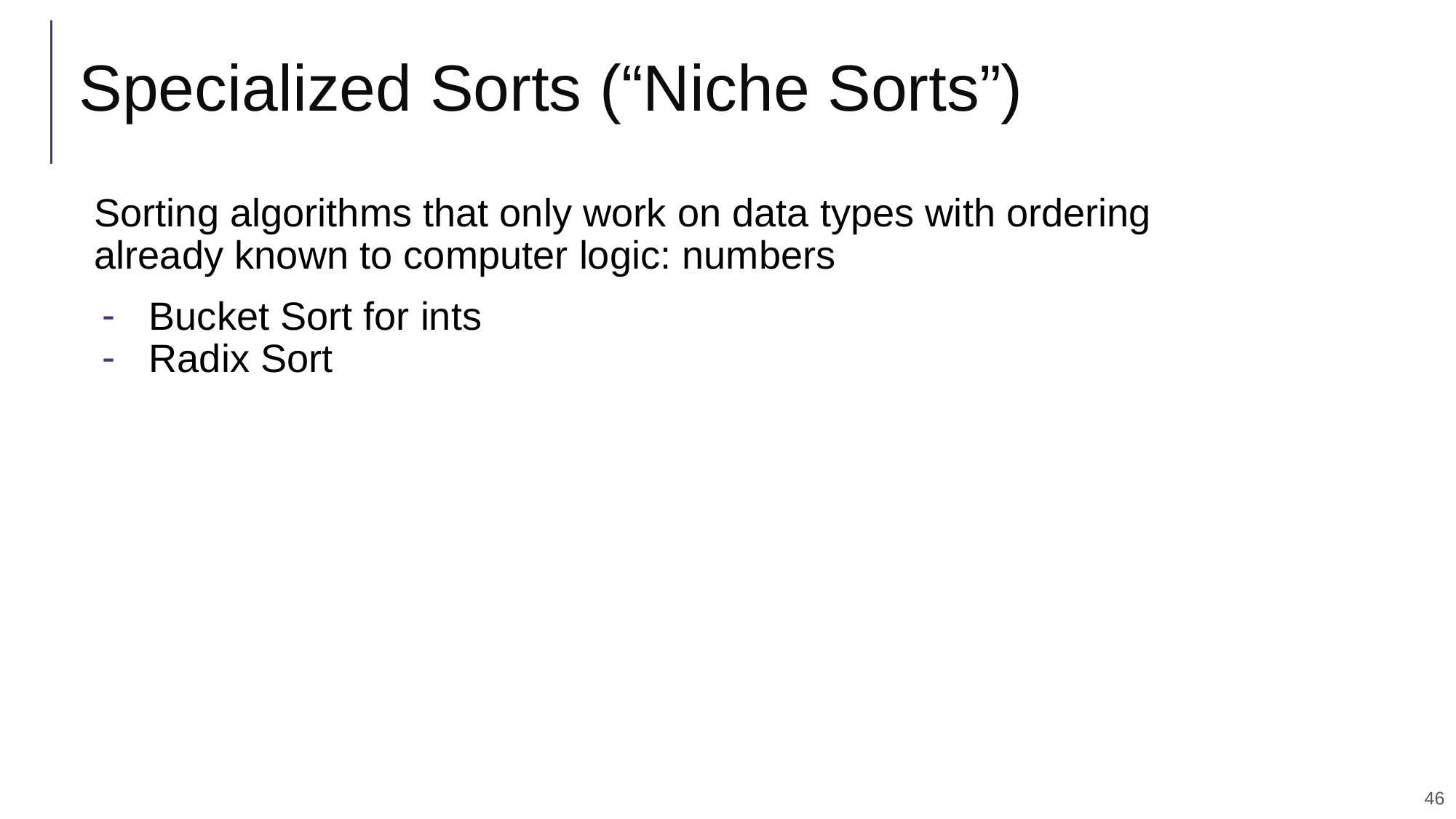

# Specialized Sorts (“Niche Sorts”)
Sorting algorithms that only work on data types with ordering already known to computer logic: numbers
Bucket Sort for ints
Radix Sort